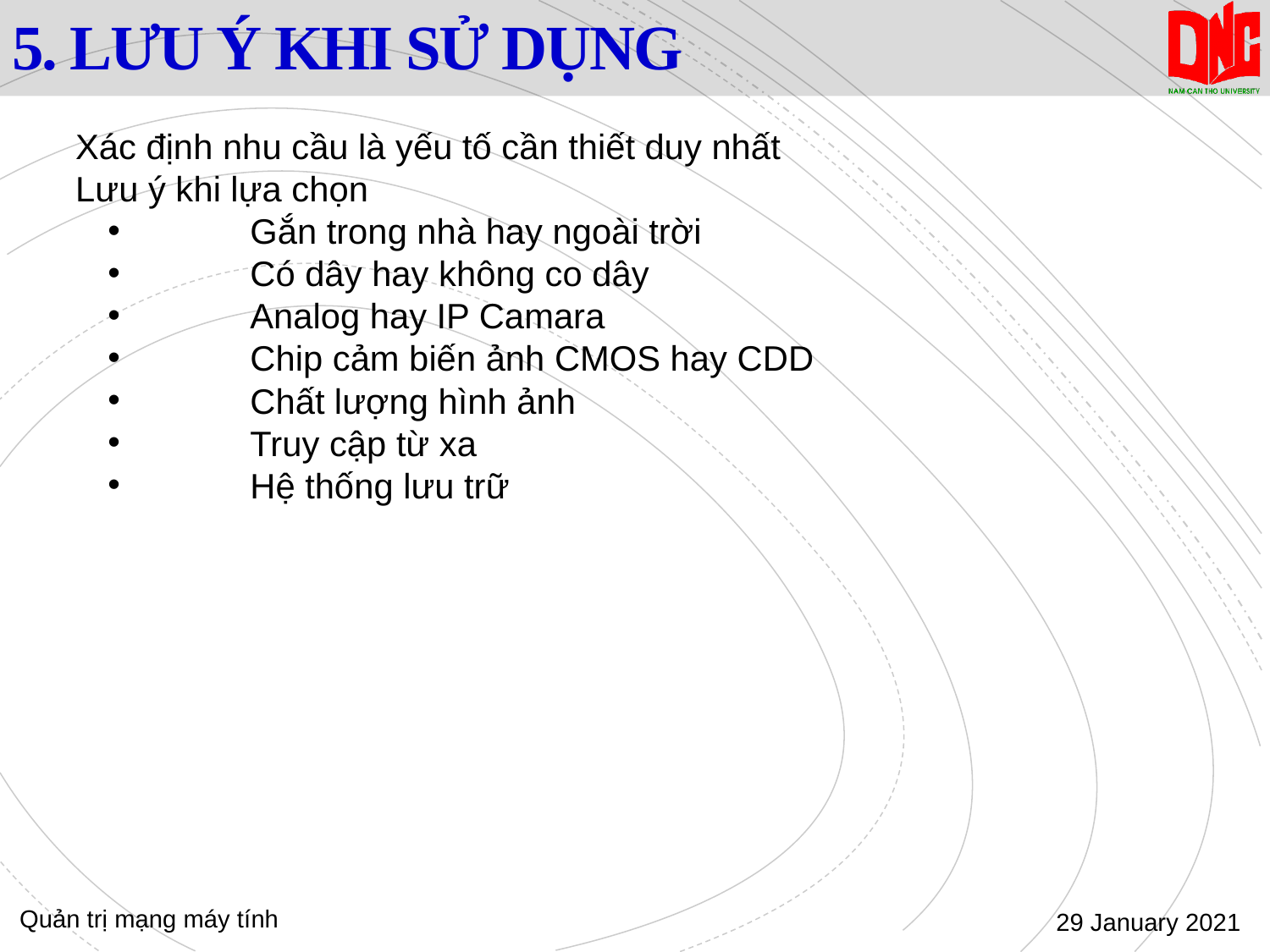

# 5. LƯU Ý KHI SỬ DỤNG
Xác định nhu cầu là yếu tố cần thiết duy nhất
Lưu ý khi lựa chọn
	Gắn trong nhà hay ngoài trời
	Có dây hay không co dây
	Analog hay IP Camara
	Chip cảm biến ảnh CMOS hay CDD
	Chất lượng hình ảnh
	Truy cập từ xa
	Hệ thống lưu trữ
Quản trị mạng máy tính
29 January 2021